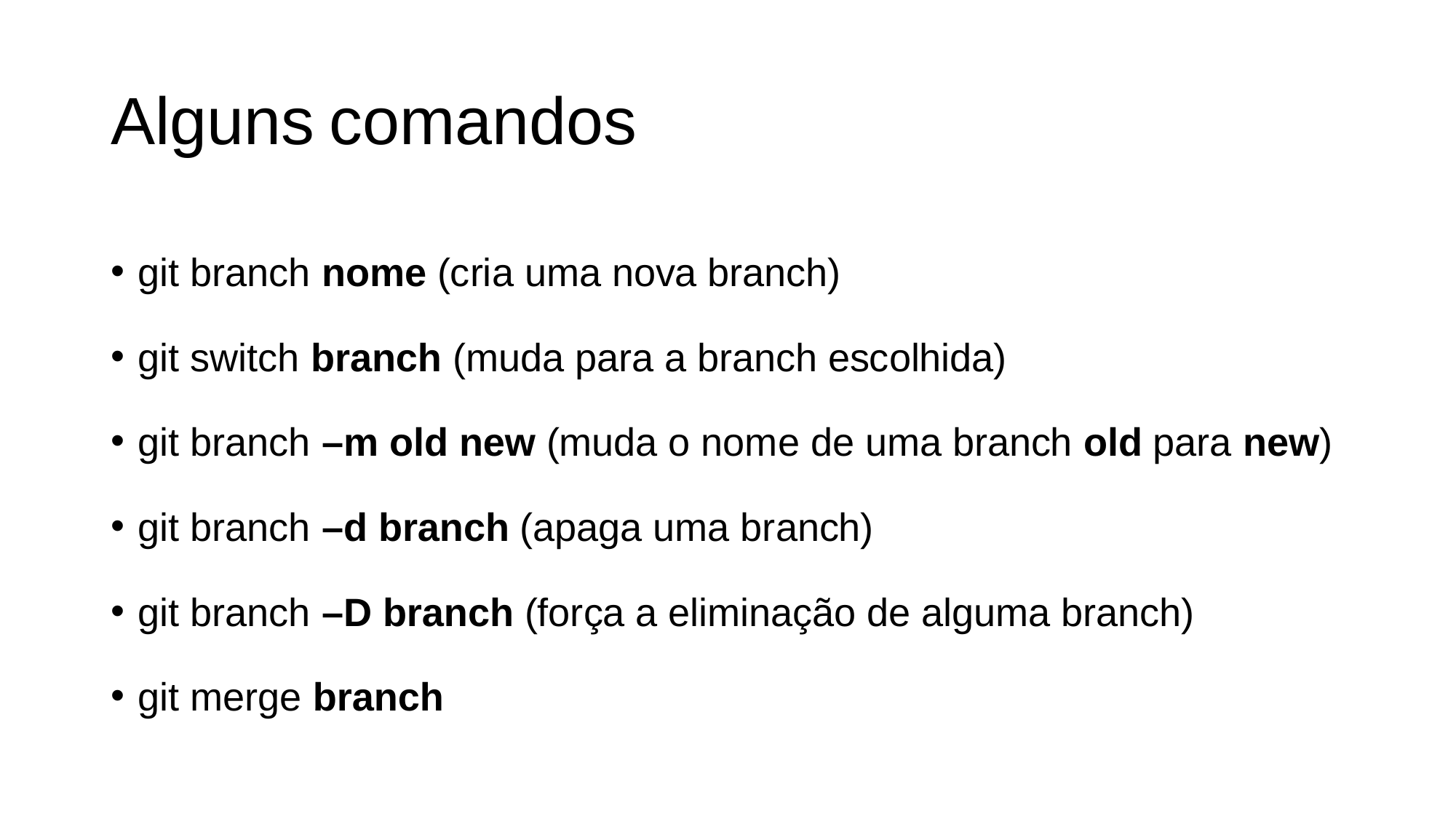

# Alguns	comandos
git branch nome (cria uma nova branch)
git switch branch (muda para a branch escolhida)
git branch –m old new (muda o nome de uma branch old para new)
git branch –d branch (apaga uma branch)
git branch –D branch (força a eliminação de alguma branch)
git merge branch